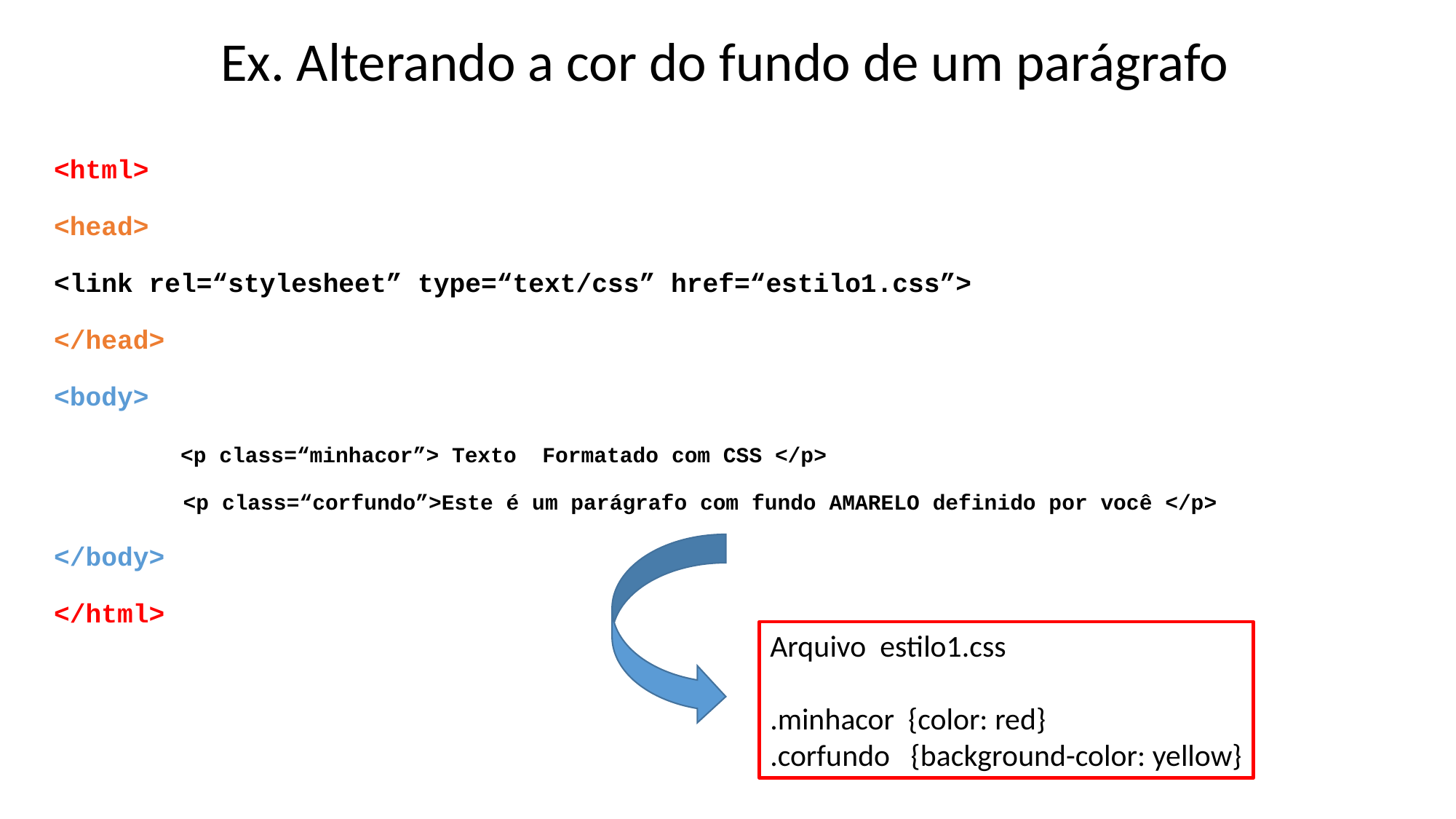

# Ex. Alterando a cor do fundo de um parágrafo
<html>

<head>

<link rel=“stylesheet” type=“text/css” href=“estilo1.css”>

</head>

<body>

        <p class=“minhacor”> Texto  Formatado com CSS </p>

          <p class=“corfundo”>Este é um parágrafo com fundo AMARELO definido por você </p>

</body>

</html>

Arquivo  estilo1.css

.minhacor  {color: red}
.corfundo   {background-color: yellow}